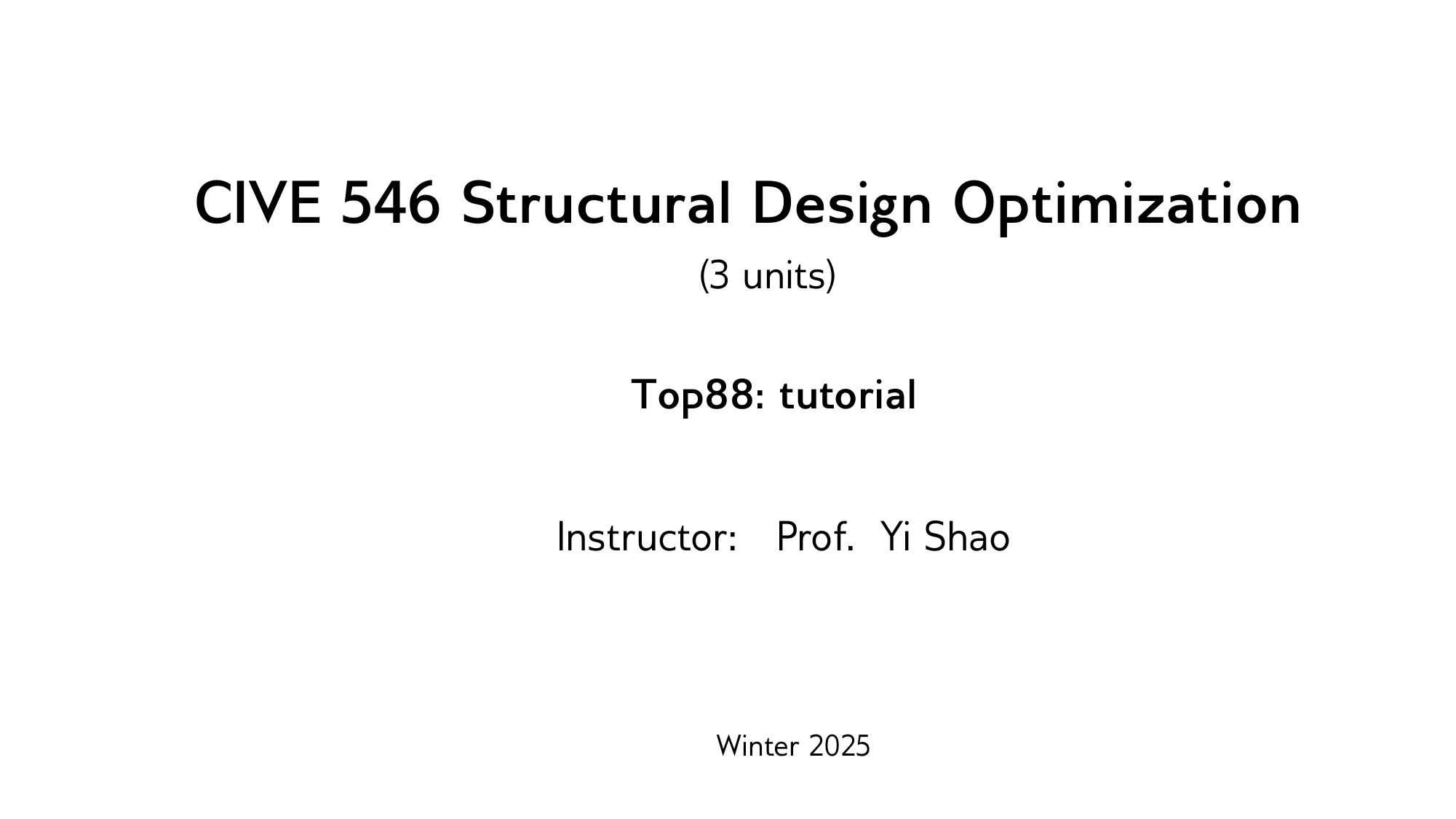

# CIVE 546 Structural Design Optimization (3 units)
Top88: tutorial
| Instructor: | Prof. Yi Shao |
| --- | --- |
|  |  |
Winter 2025